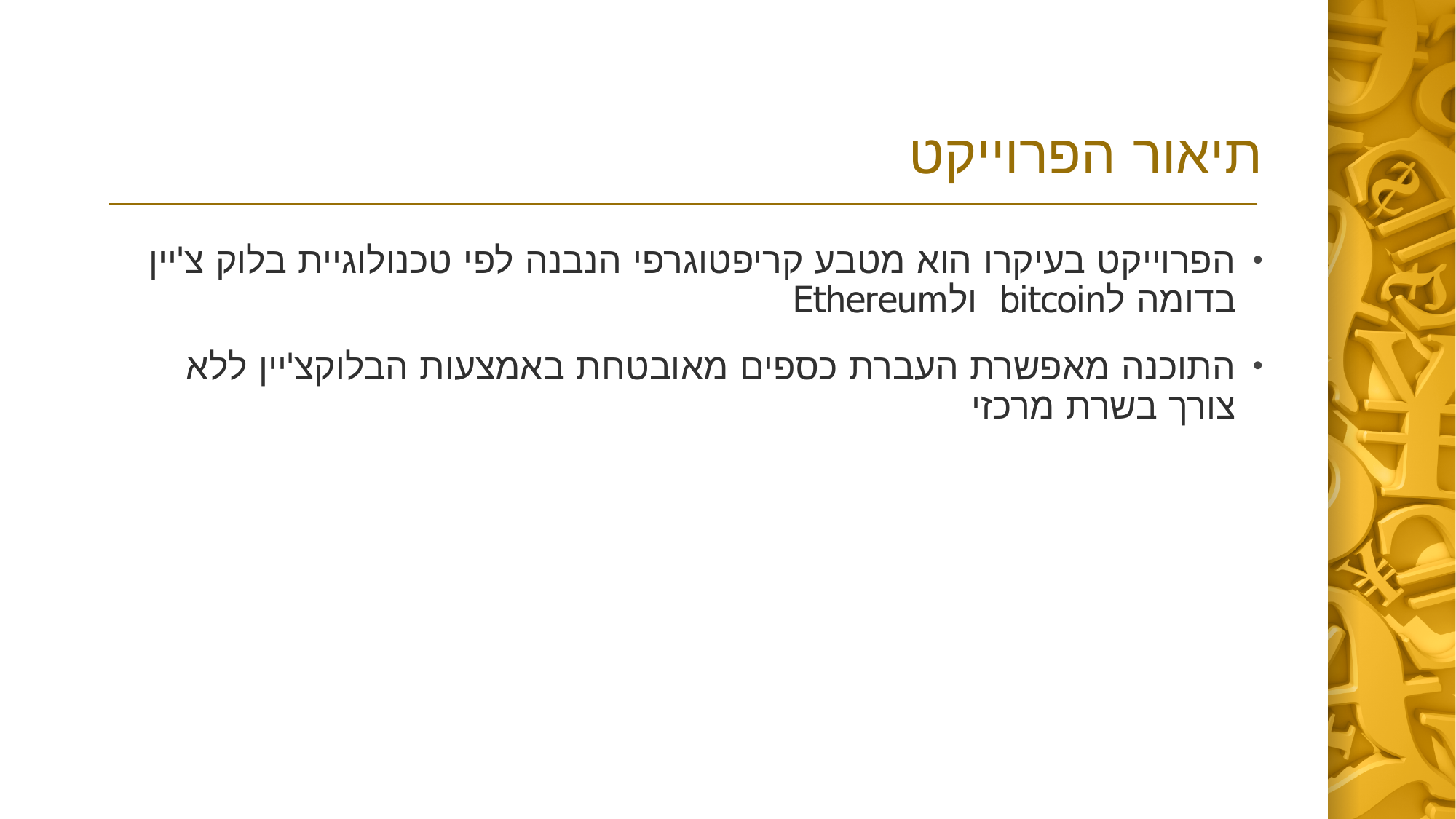

# תיאור הפרוייקט
הפרוייקט בעיקרו הוא מטבע קריפטוגרפי הנבנה לפי טכנולוגיית בלוק צ'יין בדומה לbitcoin  ולEthereum
התוכנה מאפשרת העברת כספים מאובטחת באמצעות הבלוקצ'יין ללא צורך בשרת מרכזי